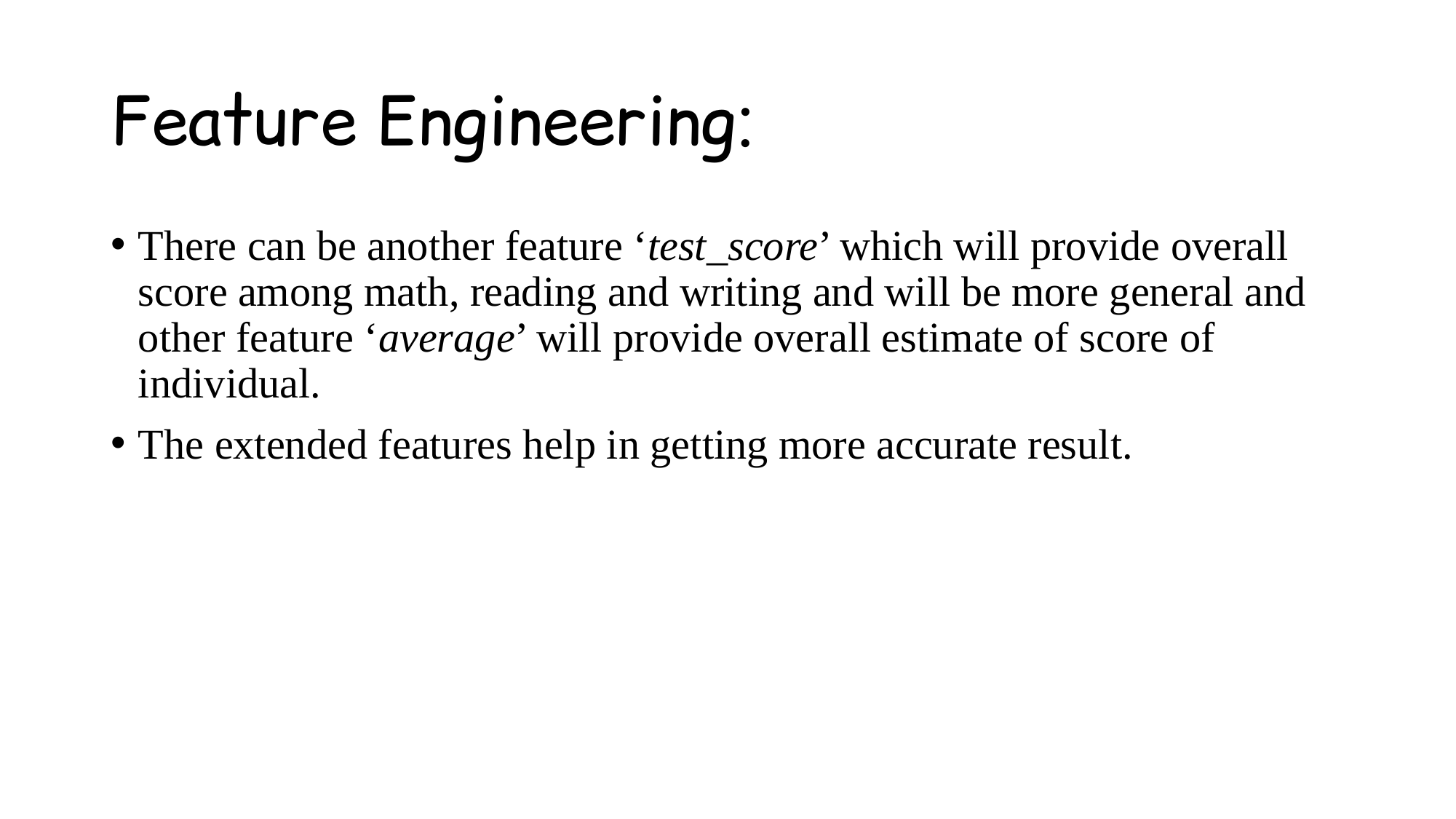

# Feature Engineering:
There can be another feature ‘test_score’ which will provide overall score among math, reading and writing and will be more general and other feature ‘average’ will provide overall estimate of score of individual.
The extended features help in getting more accurate result.